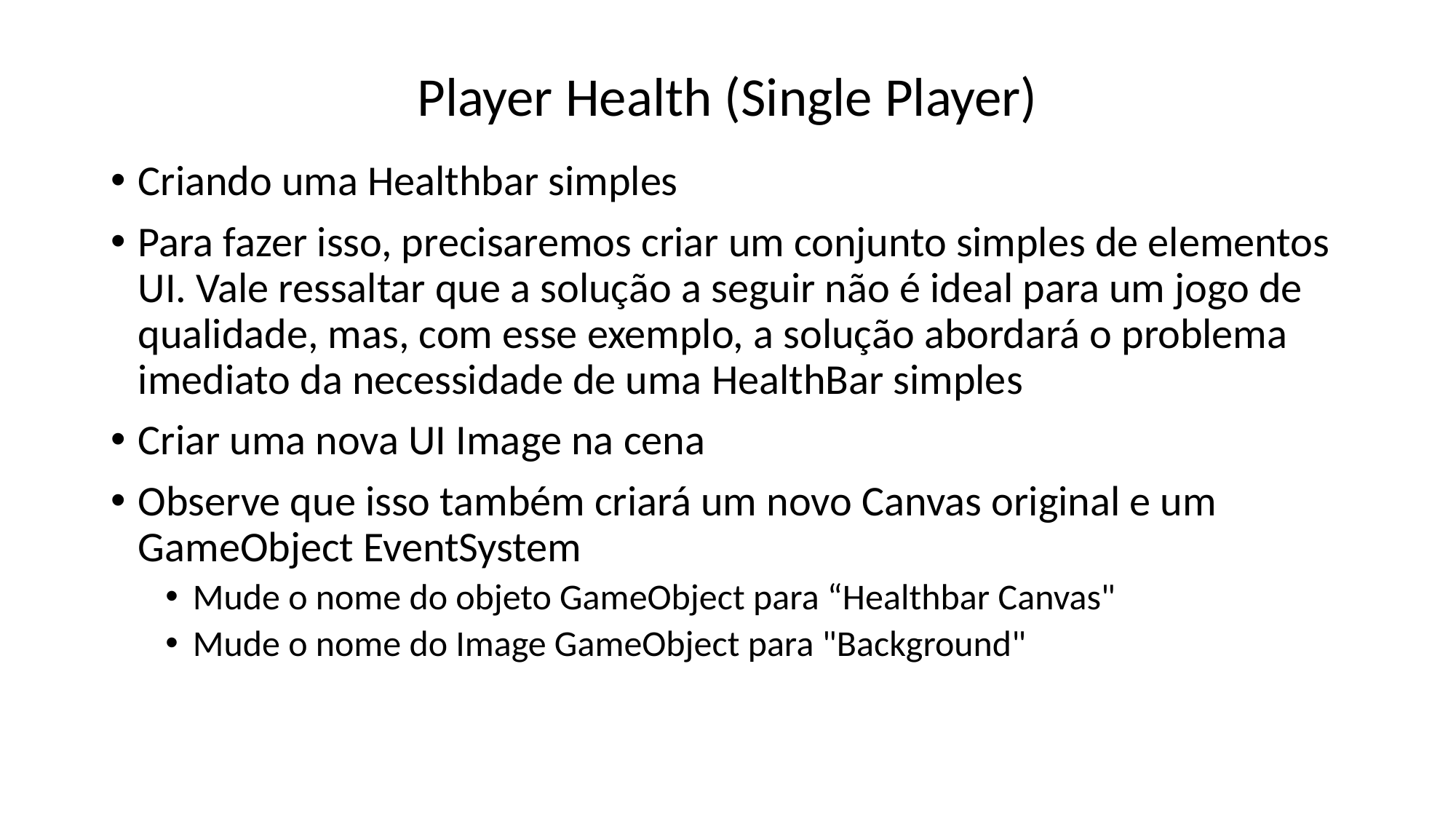

# Player Health (Single Player)
Criando uma Healthbar simples
Para fazer isso, precisaremos criar um conjunto simples de elementos UI. Vale ressaltar que a solução a seguir não é ideal para um jogo de qualidade, mas, com esse exemplo, a solução abordará o problema imediato da necessidade de uma HealthBar simples
Criar uma nova UI Image na cena
Observe que isso também criará um novo Canvas original e um GameObject EventSystem
Mude o nome do objeto GameObject para “Healthbar Canvas"
Mude o nome do Image GameObject para "Background"